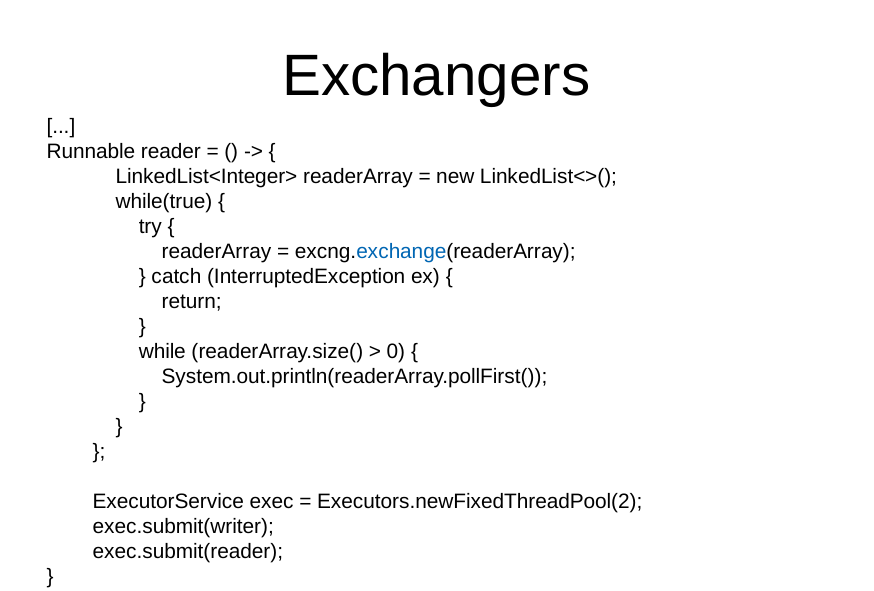

Exchangers
[...]
Runnable reader = () -> {
            LinkedList<Integer> readerArray = new LinkedList<>();
            while(true) {
                try {
                    readerArray = excng.exchange(readerArray);
                } catch (InterruptedException ex) {
                    return;
                }
                while (readerArray.size() > 0) {
                    System.out.println(readerArray.pollFirst());
                }
            }
        };

        ExecutorService exec = Executors.newFixedThreadPool(2);
        exec.submit(writer);
        exec.submit(reader);
}